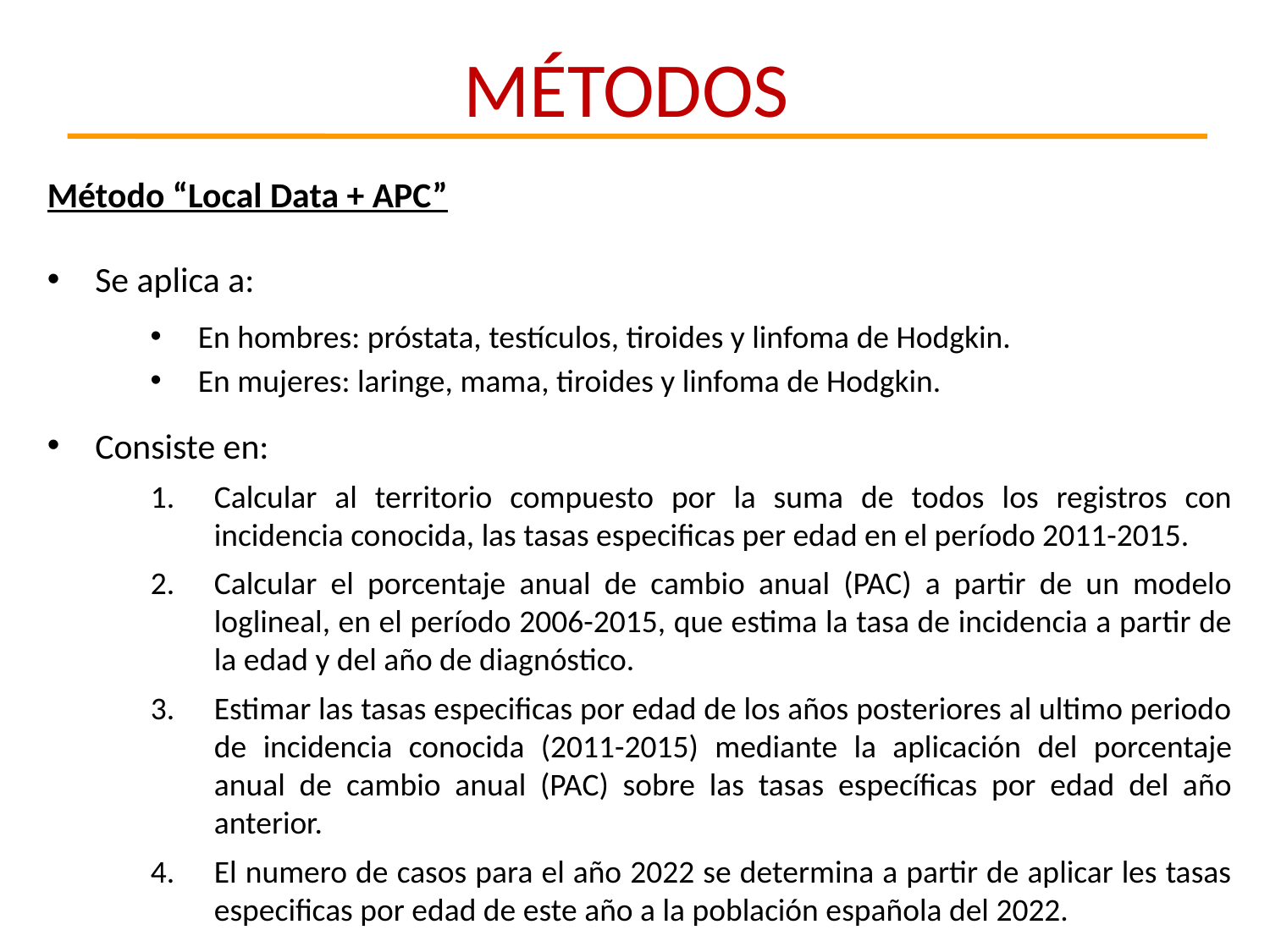

MÉTODOS

Método “Local Data + APC”

Se aplica a:
En hombres: próstata, testículos, tiroides y linfoma de Hodgkin.
En mujeres: laringe, mama, tiroides y linfoma de Hodgkin.

Consiste en:
Calcular al territorio compuesto por la suma de todos los registros con incidencia conocida, las tasas especificas per edad en el período 2011-2015.
Calcular el porcentaje anual de cambio anual (PAC) a partir de un modelo loglineal, en el período 2006-2015, que estima la tasa de incidencia a partir de la edad y del año de diagnóstico.
Estimar las tasas especificas por edad de los años posteriores al ultimo periodo de incidencia conocida (2011-2015) mediante la aplicación del porcentaje anual de cambio anual (PAC) sobre las tasas específicas por edad del año anterior.
El numero de casos para el año 2022 se determina a partir de aplicar les tasas especificas por edad de este año a la población española del 2022.